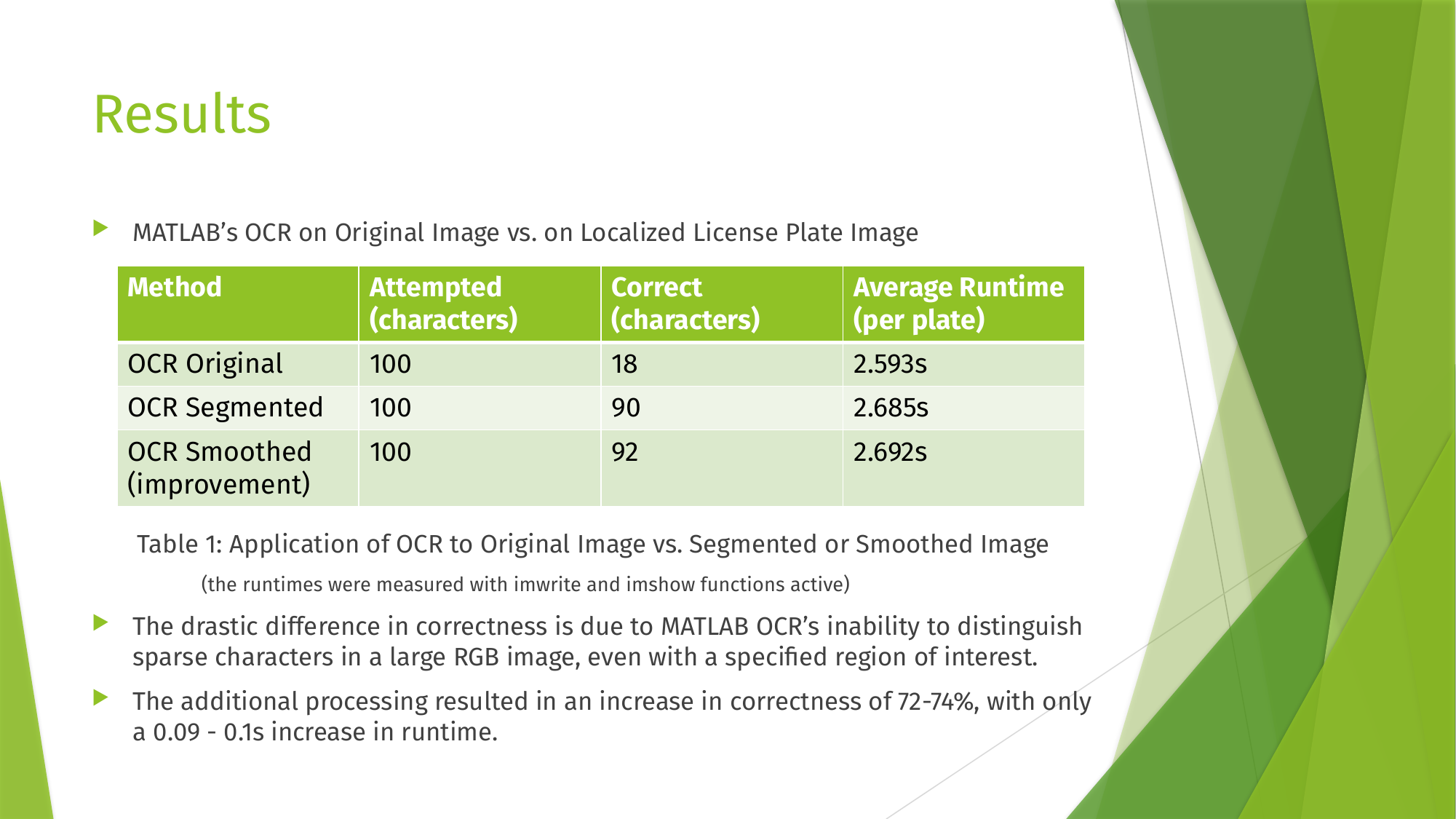

# Results
MATLAB’s OCR on Original Image vs. on Localized License Plate Image

Table 1: Application of OCR to Original Image vs. Segmented or Smoothed Image
(the runtimes were measured with imwrite and imshow functions active)
The drastic difference in correctness is due to MATLAB OCR’s inability to distinguish sparse characters in a large RGB image, even with a specified region of interest.
The additional processing resulted in an increase in correctness of 72-74%, with only a 0.09 - 0.1s increase in runtime.
| Method | Attempted (characters) | Correct (characters) | Average Runtime (per plate) |
| --- | --- | --- | --- |
| OCR Original | 100 | 18 | 2.593s |
| OCR Segmented | 100 | 90 | 2.685s |
| OCR Smoothed (improvement) | 100 | 92 | 2.692s |